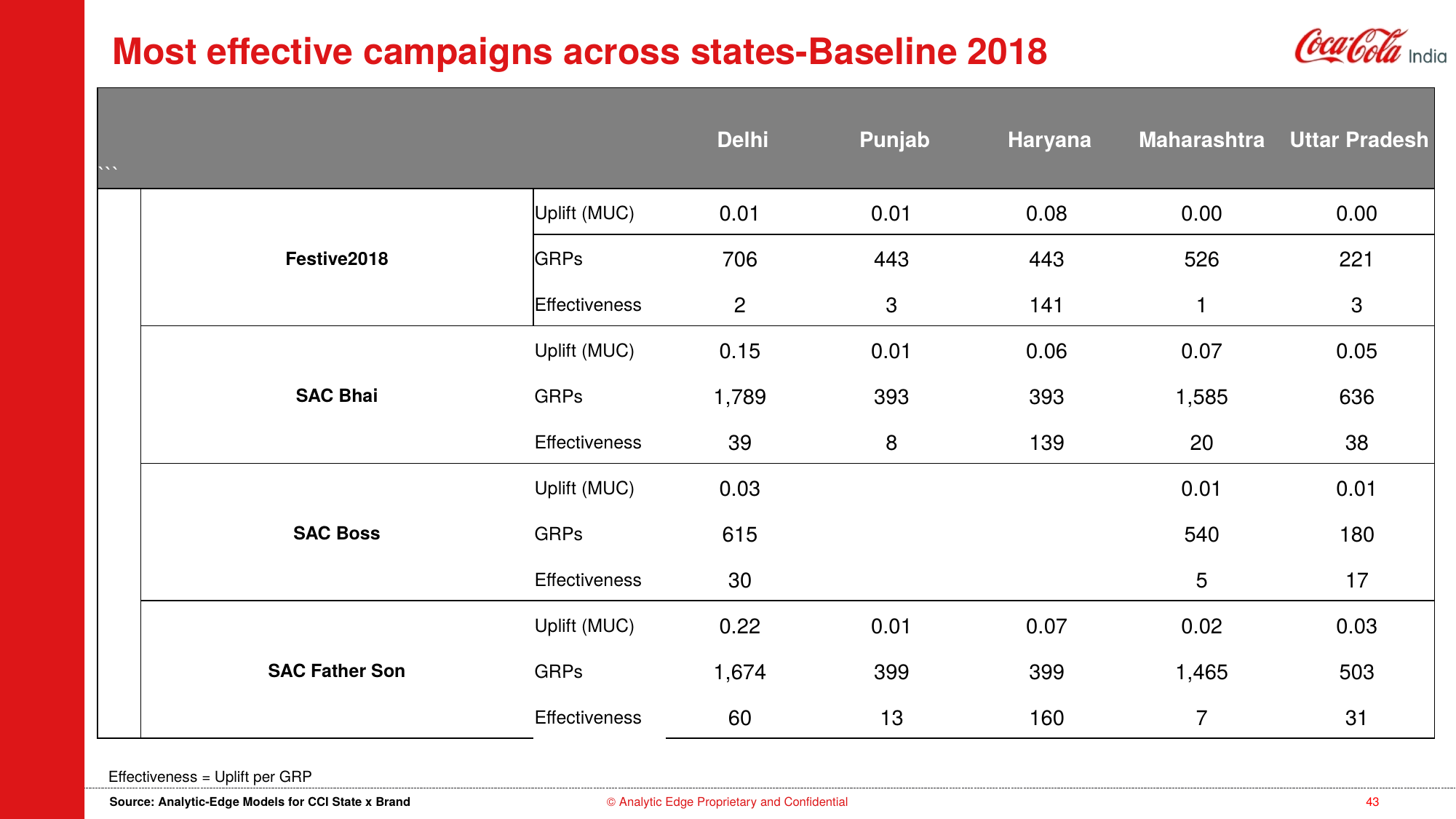

# Most effective campaigns across states-Baseline 2018
| ``` |  |  | Delhi | Punjab | Haryana | Maharashtra | Uttar Pradesh |
| --- | --- | --- | --- | --- | --- | --- | --- |
|  | Festive2018 | Uplift (MUC) | 0.01 | 0.01 | 0.08 | 0.00 | 0.00 |
|  |  | GRPs | 706 | 443 | 443 | 526 | 221 |
|  |  | Effectiveness | 2 | 3 | 141 | 1 | 3 |
|  | SAC Bhai | Uplift (MUC) | 0.15 | 0.01 | 0.06 | 0.07 | 0.05 |
|  |  | GRPs | 1,789 | 393 | 393 | 1,585 | 636 |
|  |  | Effectiveness | 39 | 8 | 139 | 20 | 38 |
|  | SAC Boss | Uplift (MUC) | 0.03 |  |  | 0.01 | 0.01 |
|  |  | GRPs | 615 |  |  | 540 | 180 |
|  |  | Effectiveness | 30 |  |  | 5 | 17 |
|  | SAC Father Son | Uplift (MUC) | 0.22 | 0.01 | 0.07 | 0.02 | 0.03 |
|  |  | GRPs | 1,674 | 399 | 399 | 1,465 | 503 |
|  |  | Effectiveness | 60 | 13 | 160 | 7 | 31 |
Effectiveness = Uplift per GRP
Source: Analytic-Edge Models for CCI State x Brand
© Analytic Edge Proprietary and Confidential
43